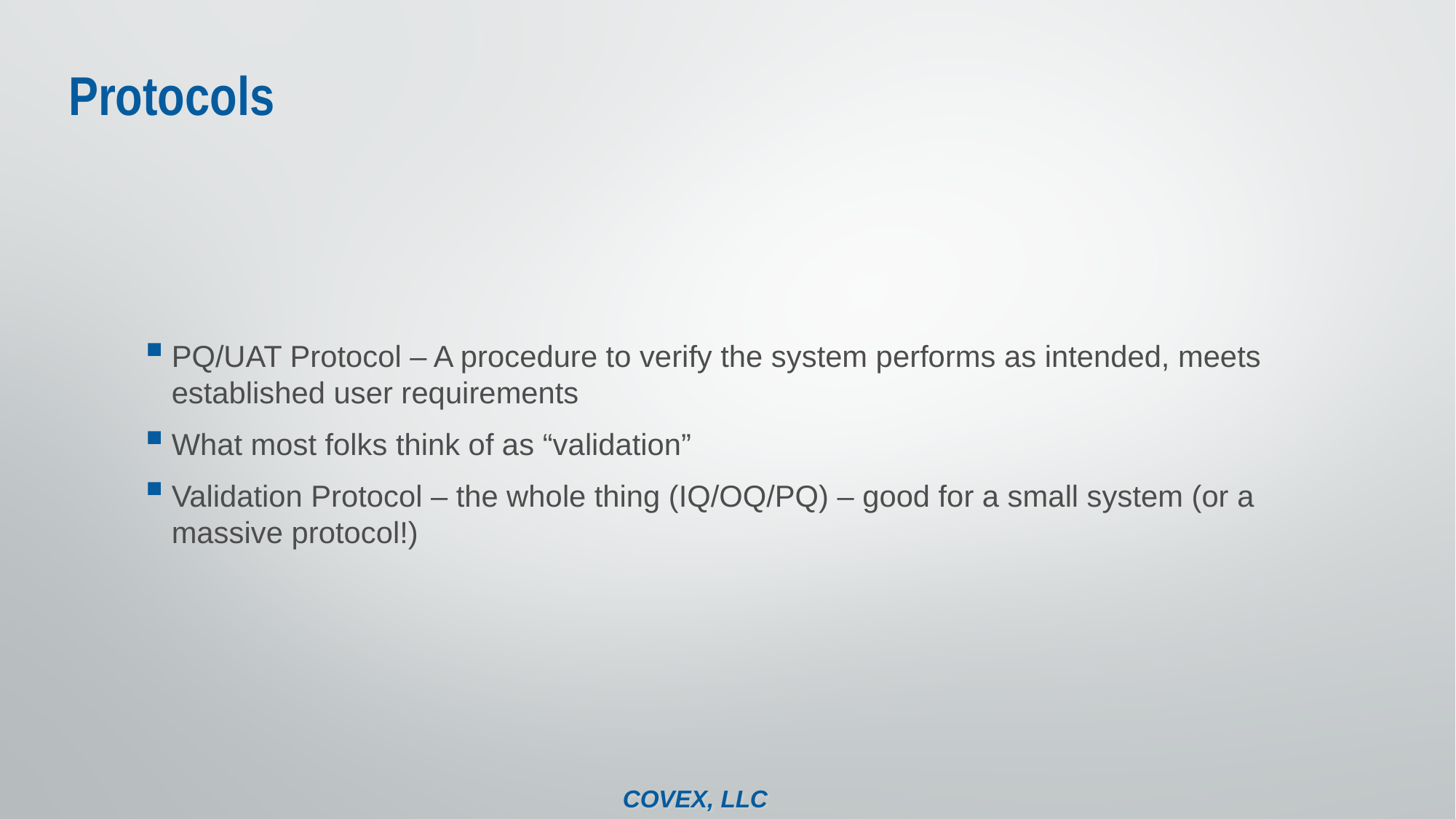

# Protocols
PQ/UAT Protocol – A procedure to verify the system performs as intended, meets established user requirements
What most folks think of as “validation”
Validation Protocol – the whole thing (IQ/OQ/PQ) – good for a small system (or a massive protocol!)